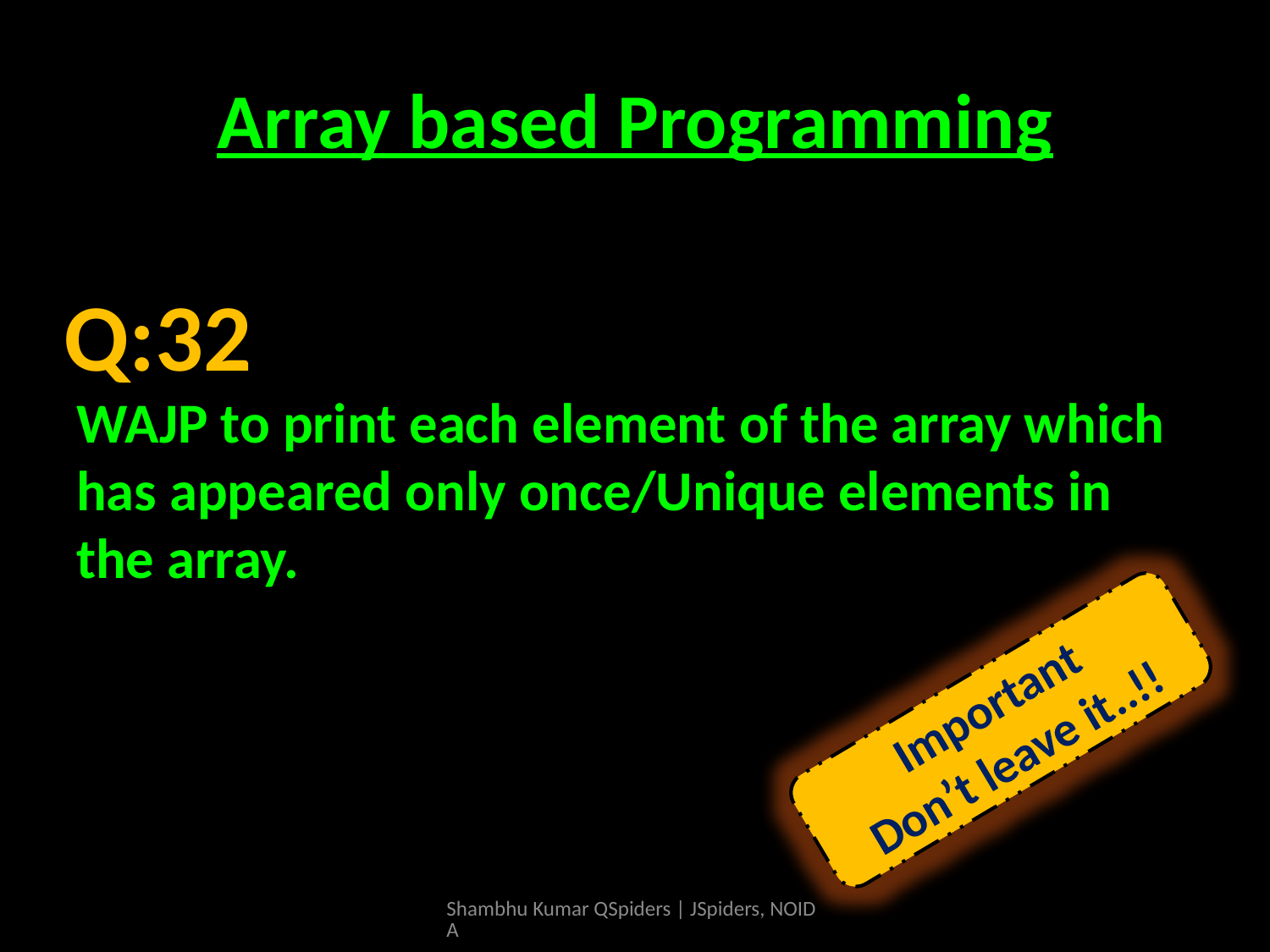

# Array based Programming

WAJP to print each element of the array which has appeared only once/Unique elements in the array.
Q:32
Important
Don’t leave it..!!
Shambhu Kumar QSpiders | JSpiders, NOIDA